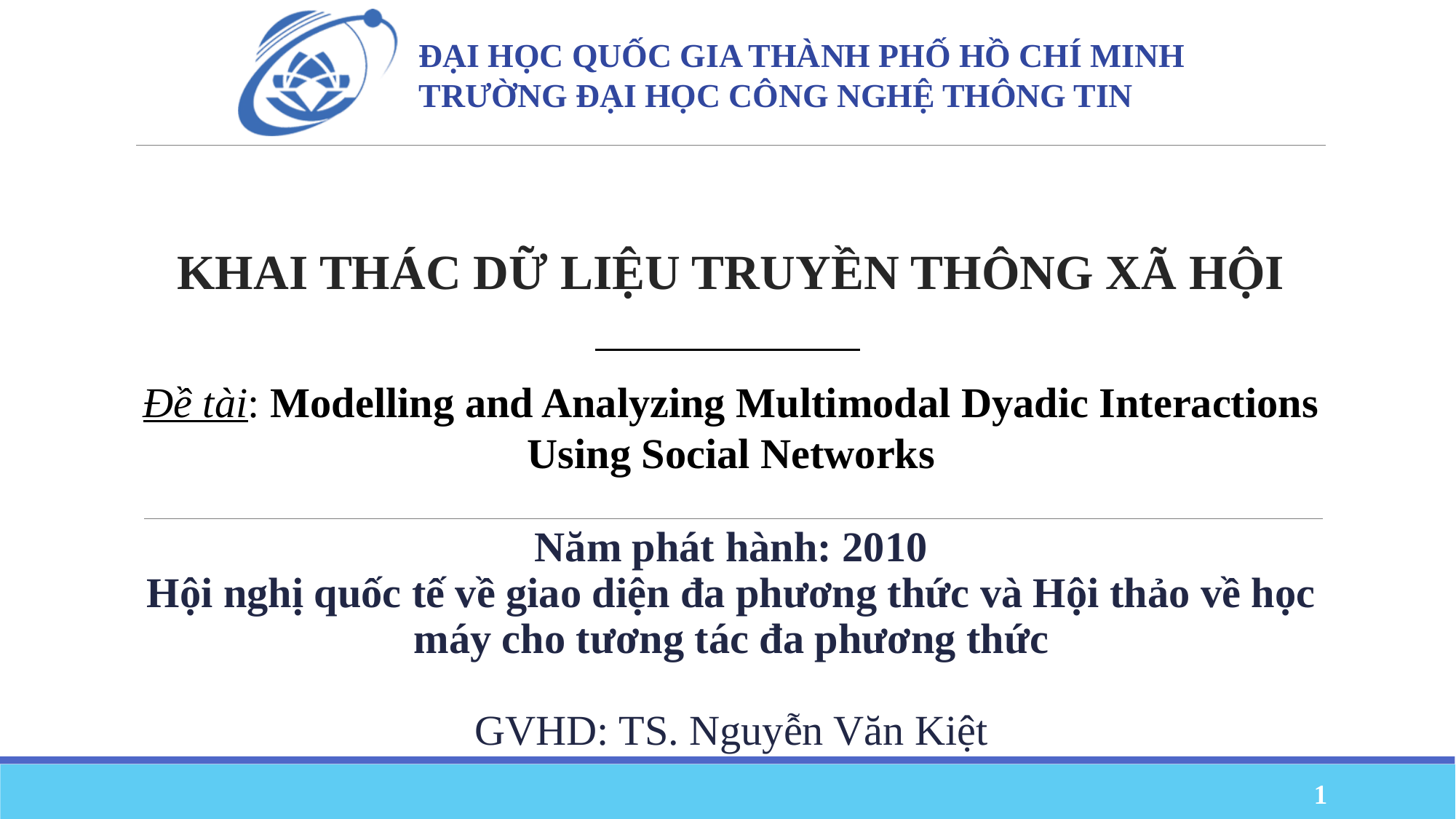

# KHAI THÁC DỮ LIỆU TRUYỀN THÔNG XÃ HỘI
Đề tài: Modelling and Analyzing Multimodal Dyadic Interactions Using Social Networks
Năm phát hành: 2010
Hội nghị quốc tế về giao diện đa phương thức và Hội thảo về học máy cho tương tác đa phương thức

GVHD: TS. Nguyễn Văn Kiệt
1